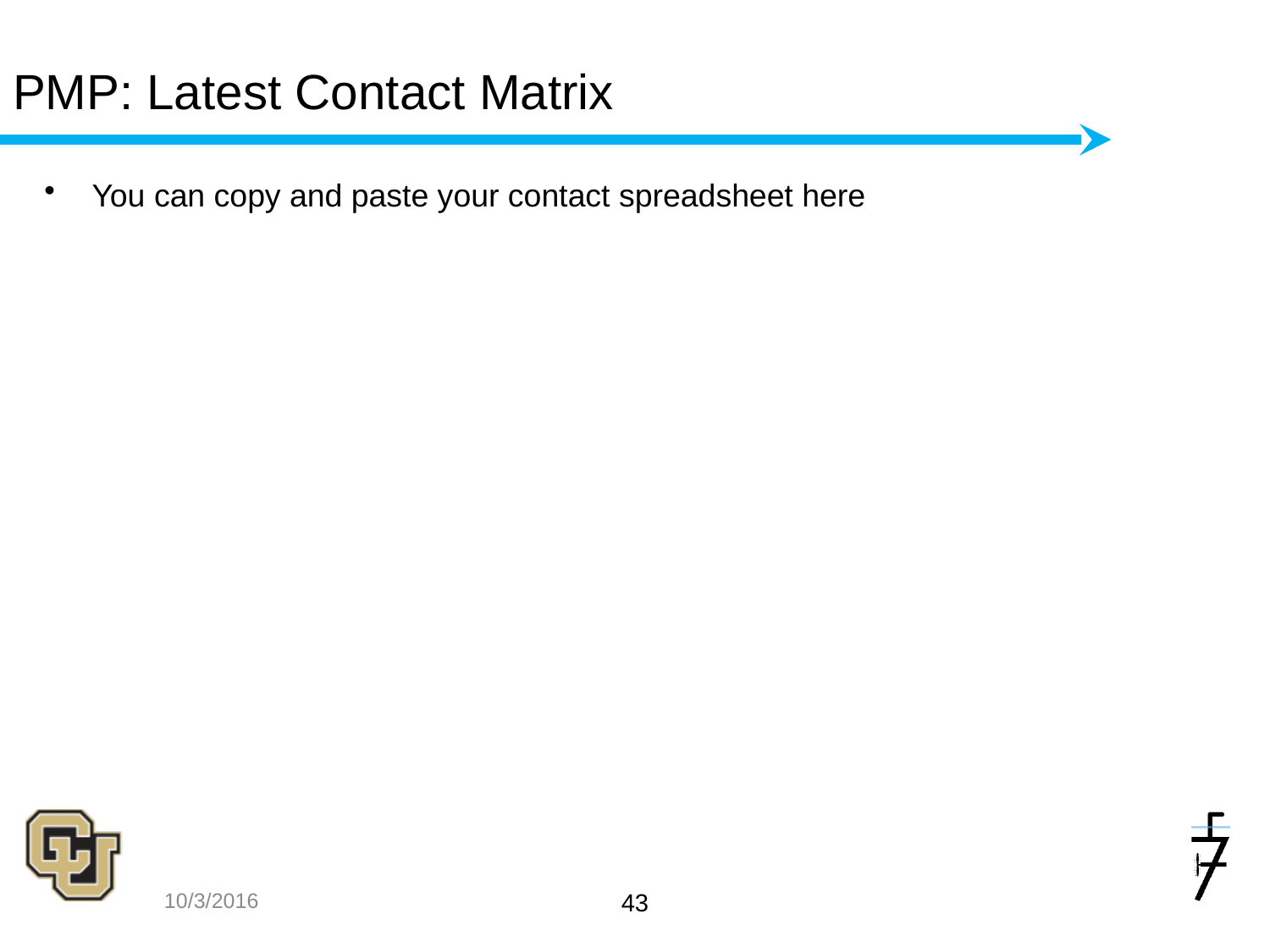

# PMP: Latest Contact Matrix
You can copy and paste your contact spreadsheet here

10/3/2016
43